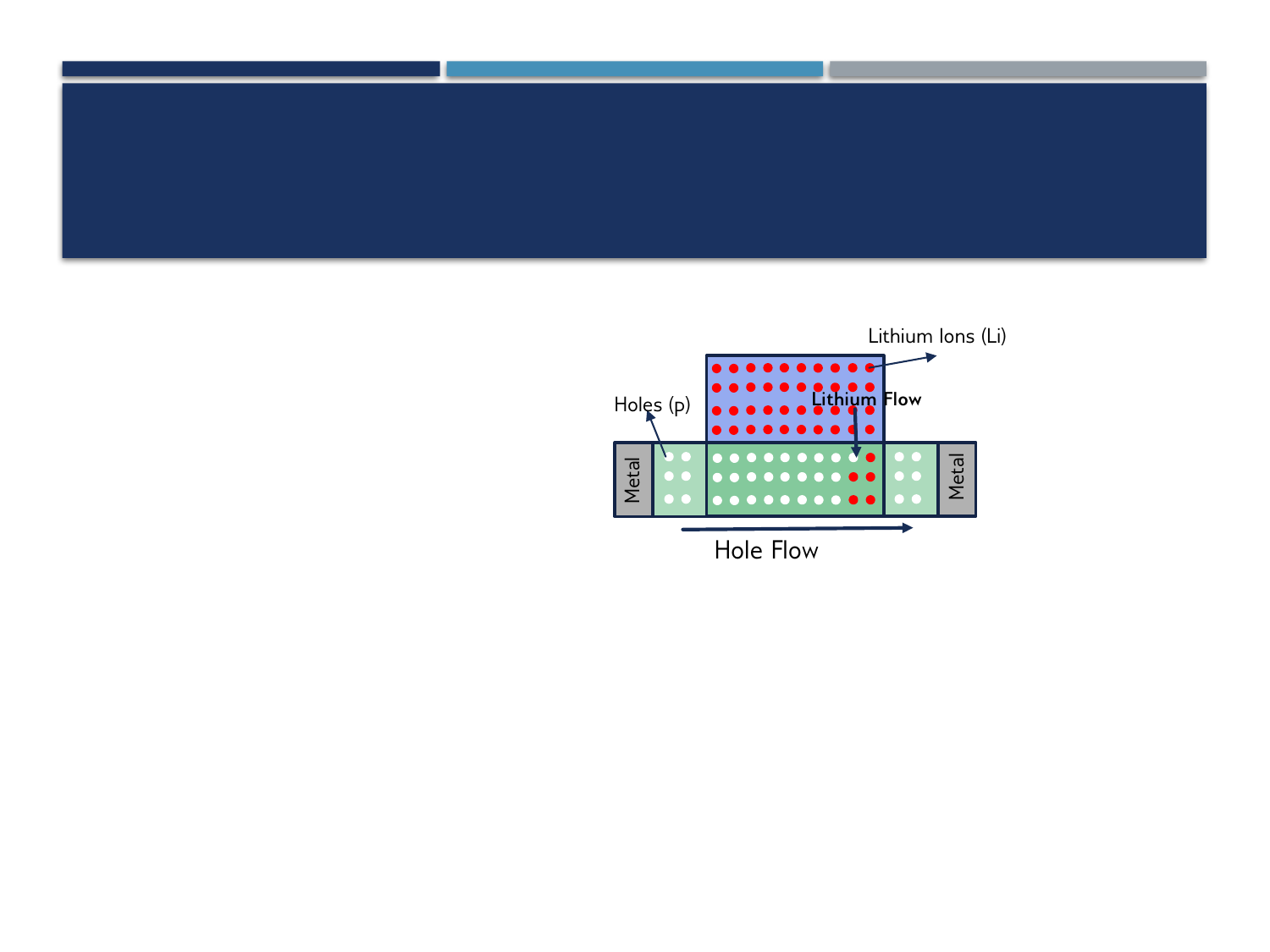

#
Lithium Ions (Li)

Lithium Flow
Holes (p)

Hole Flow
Metal
Metal